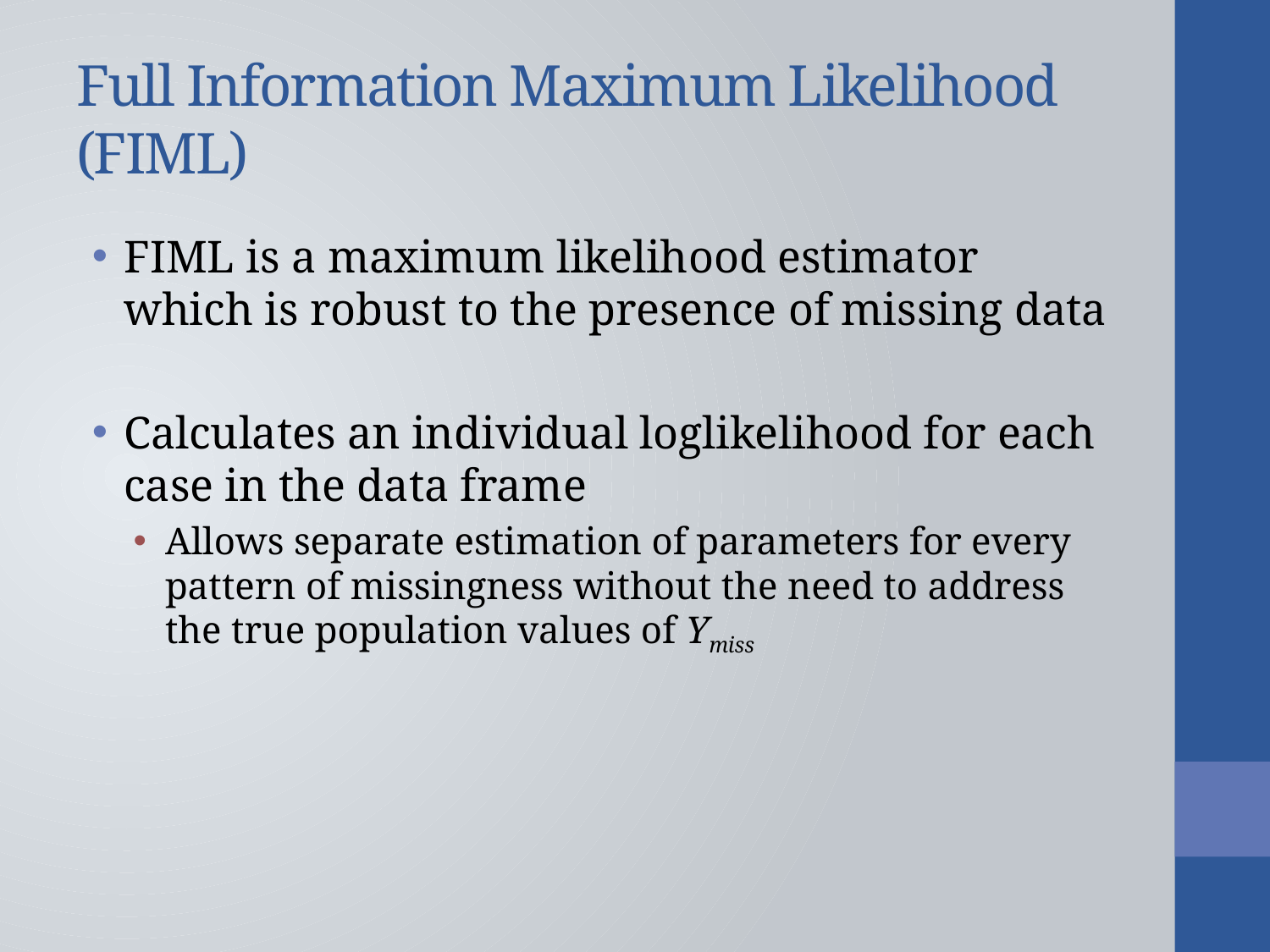

# Full Information Maximum Likelihood (FIML)
FIML is a maximum likelihood estimator which is robust to the presence of missing data

Calculates an individual loglikelihood for each case in the data frame
Allows separate estimation of parameters for every pattern of missingness without the need to address the true population values of Ymiss